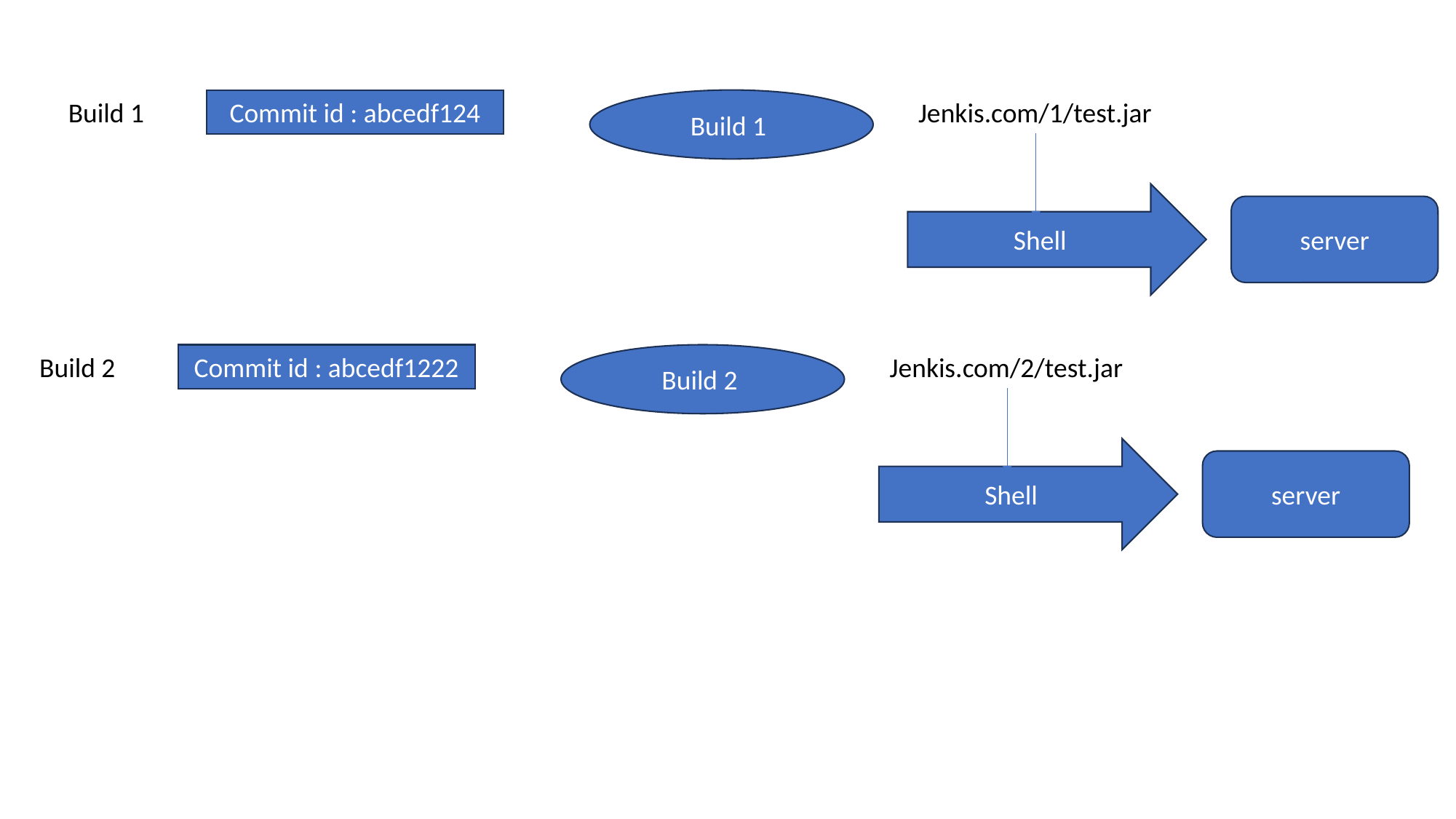

Build 1
Commit id : abcedf124
Build 1
Jenkis.com/1/test.jar
Shell
server
Build 2
Commit id : abcedf1222
Build 2
Jenkis.com/2/test.jar
Shell
server